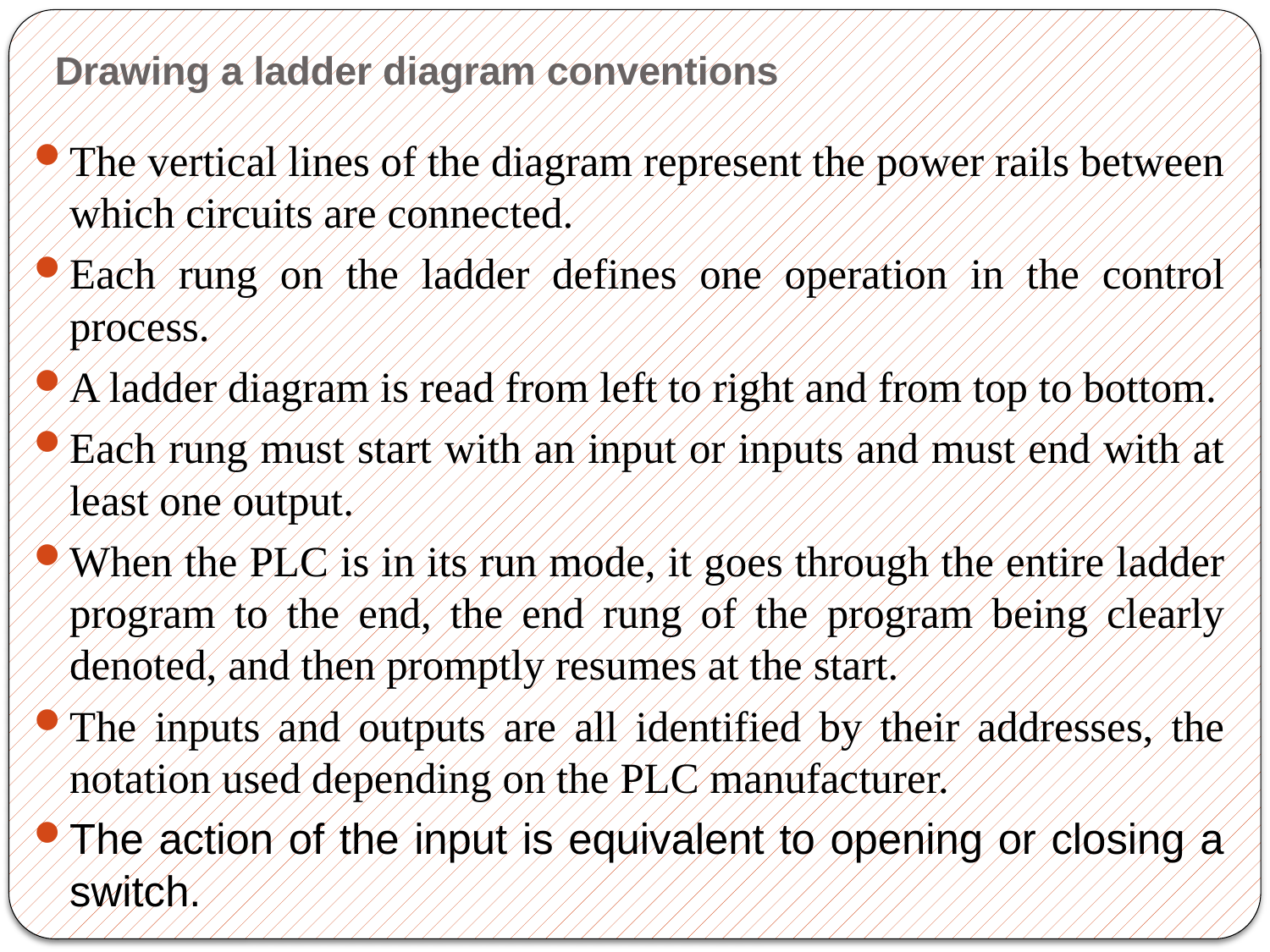

# Drawing a ladder diagram conventions
The vertical lines of the diagram represent the power rails between which circuits are connected.
Each rung on the ladder defines one operation in the control process.
A ladder diagram is read from left to right and from top to bottom.
Each rung must start with an input or inputs and must end with at least one output.
When the PLC is in its run mode, it goes through the entire ladder program to the end, the end rung of the program being clearly denoted, and then promptly resumes at the start.
The inputs and outputs are all identified by their addresses, the notation used depending on the PLC manufacturer.
The action of the input is equivalent to opening or closing a switch.